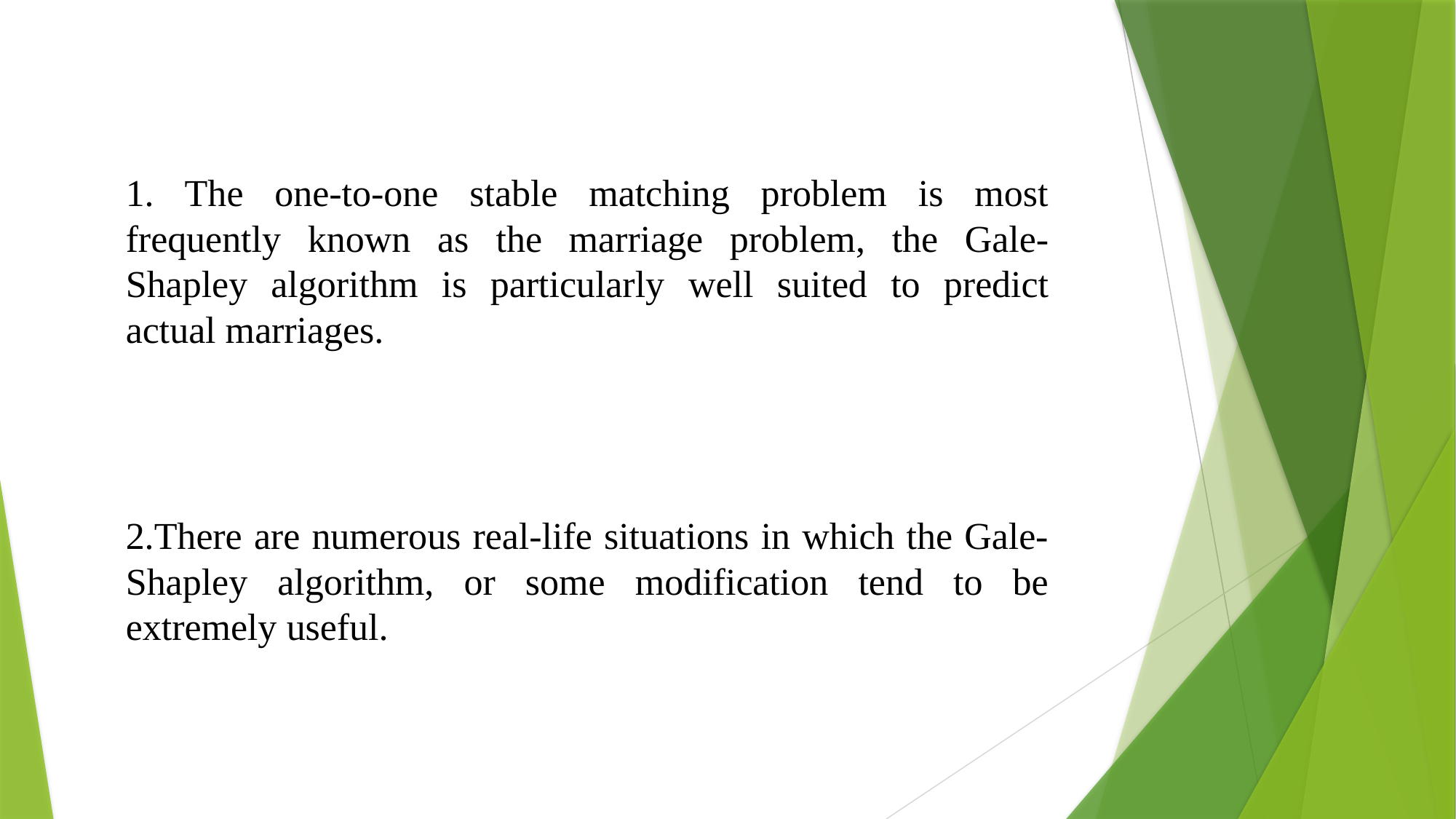

1. The one-to-one stable matching problem is most frequently known as the marriage problem, the Gale-Shapley algorithm is particularly well suited to predict actual marriages.
2.There are numerous real-life situations in which the Gale-Shapley algorithm, or some modification tend to be extremely useful.